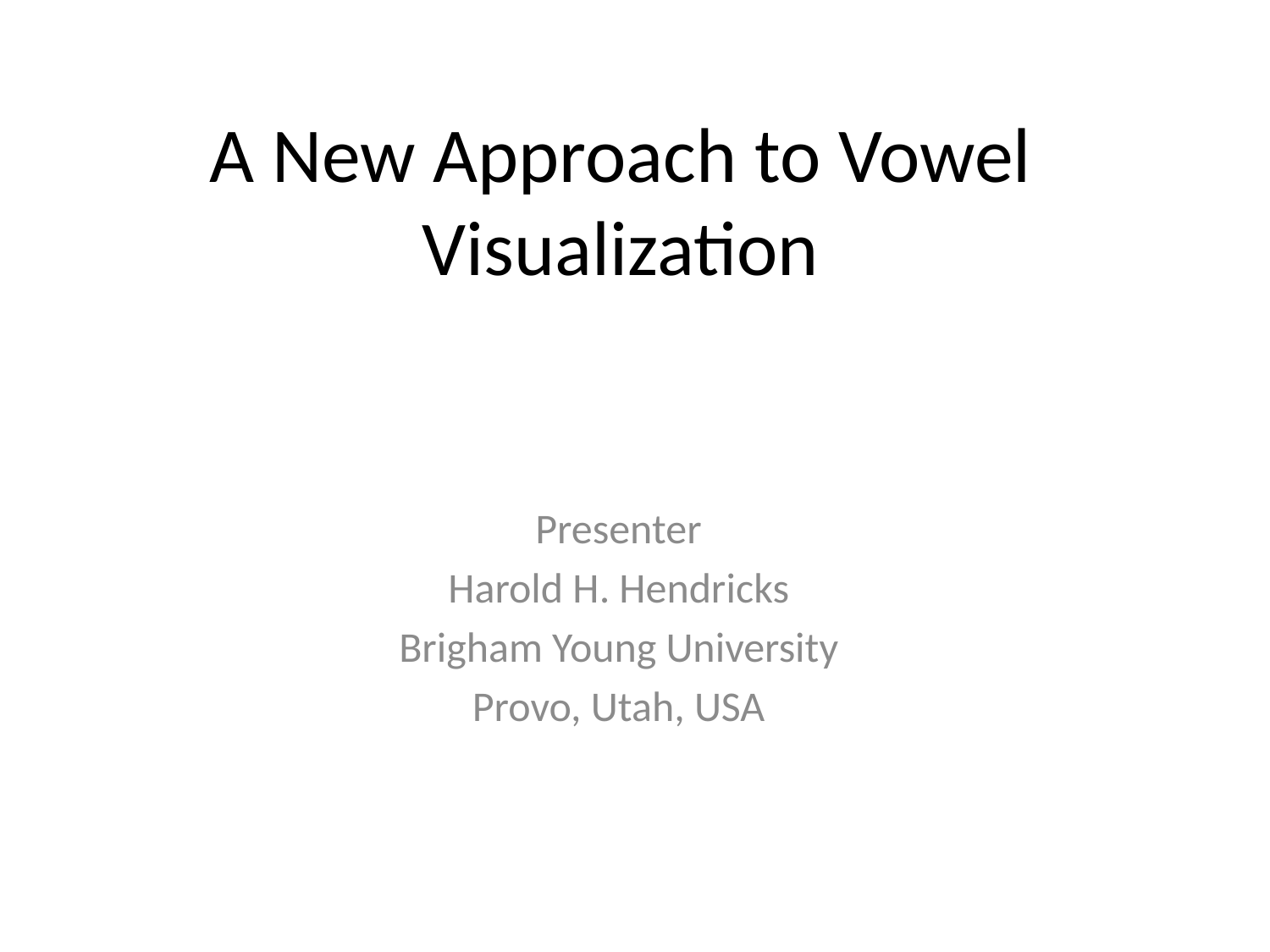

# A New Approach to Vowel Visualization
Presenter
Harold H. Hendricks
Brigham Young University
Provo, Utah, USA